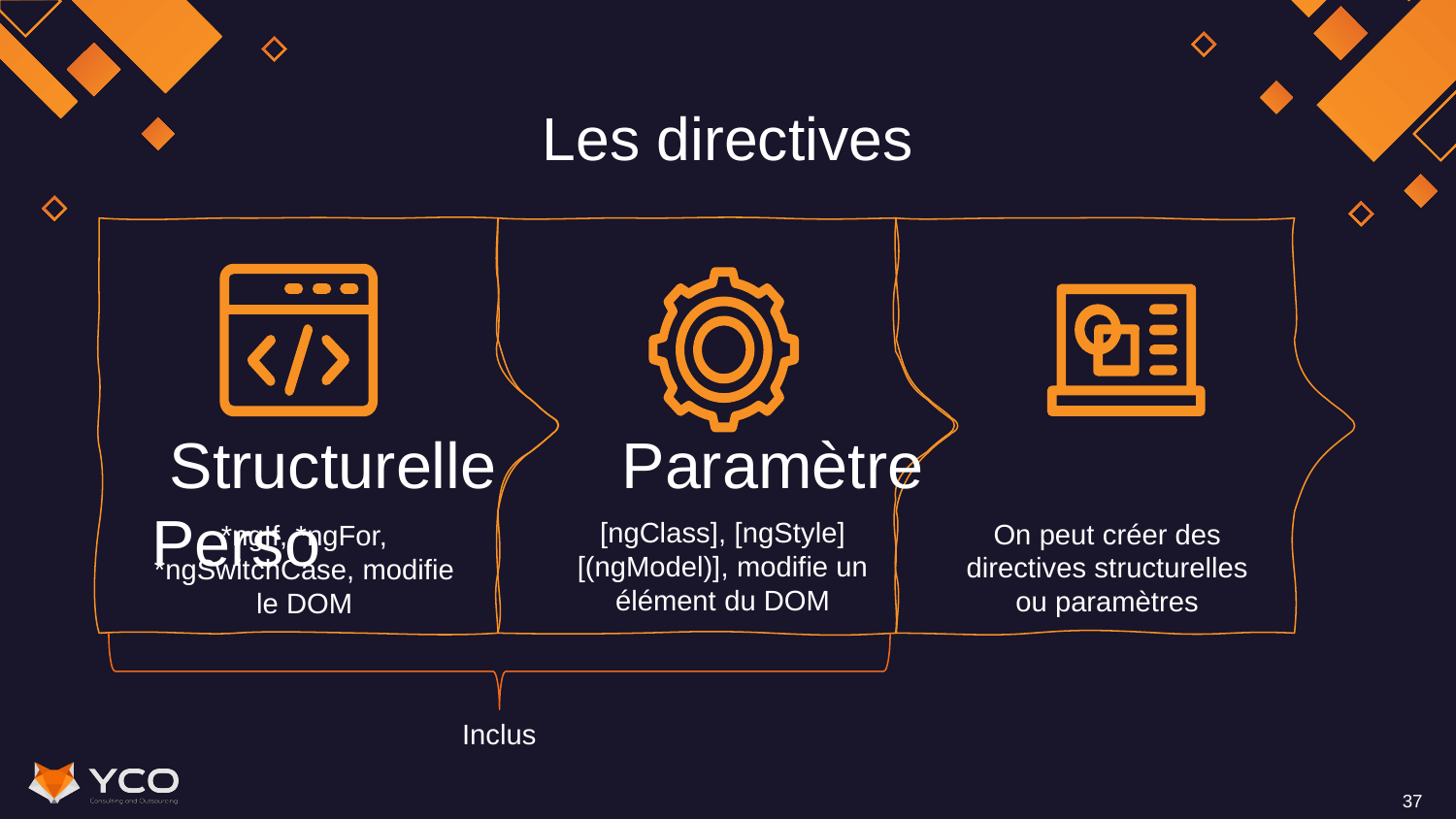

# Les directives

 Structurelle       Paramètre		 Perso

[ngClass], [ngStyle]
[(ngModel)], modifie un élément du DOM
On peut créer des directives structurelles ou paramètres
*ngIf, *ngFor, *ngSwitchCase, modifie le DOM
Inclus